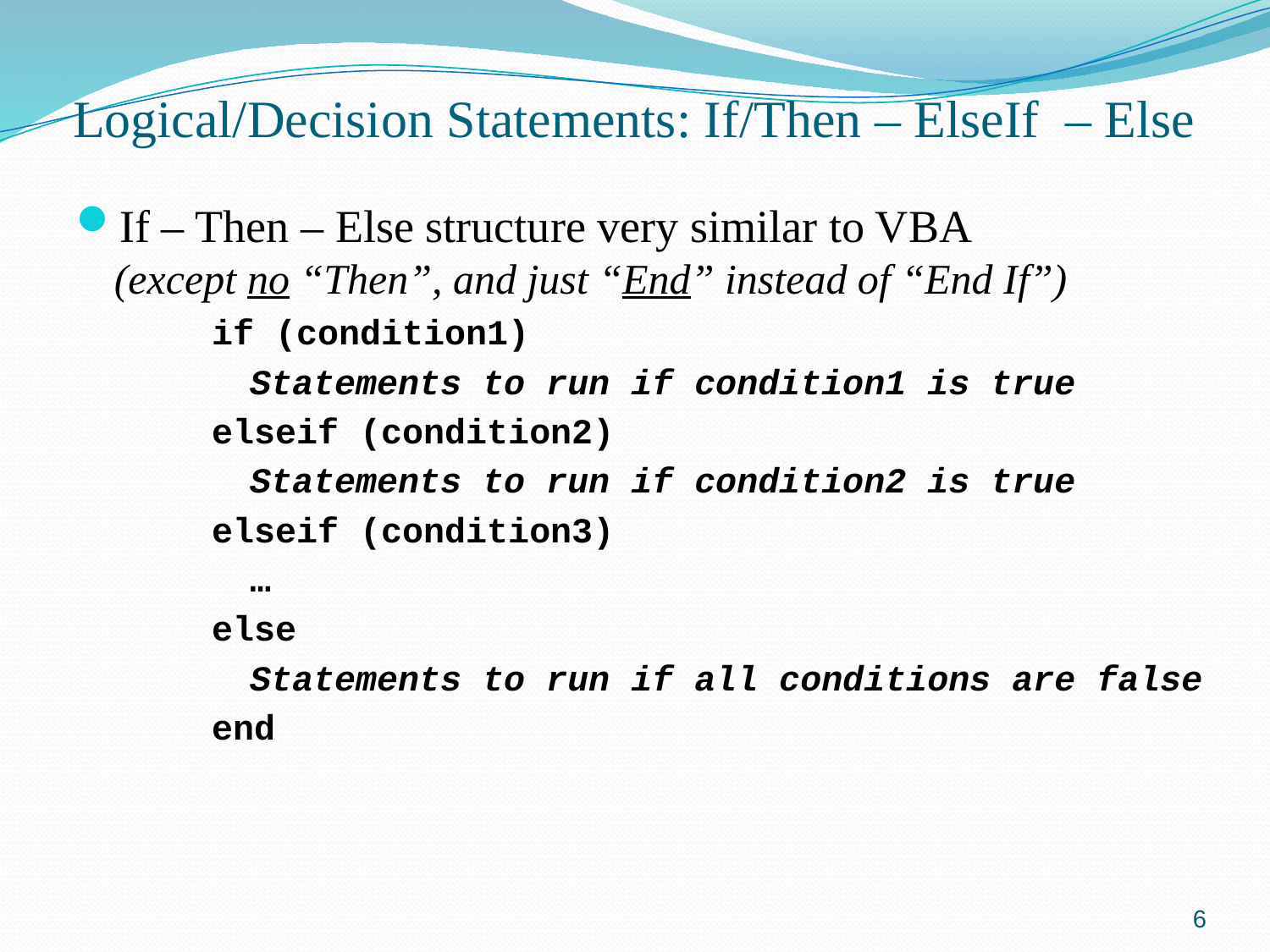

# Logical/Decision Statements: If/Then – ElseIf  – Else
If – Then – Else structure very similar to VBA
(except no “Then”, and just “End” instead of “End If”)
if (condition1)
Statements to run if condition1 is true
elseif (condition2)
Statements to run if condition2 is true
elseif (condition3)
…
else
Statements to run if all conditions are false
end
6